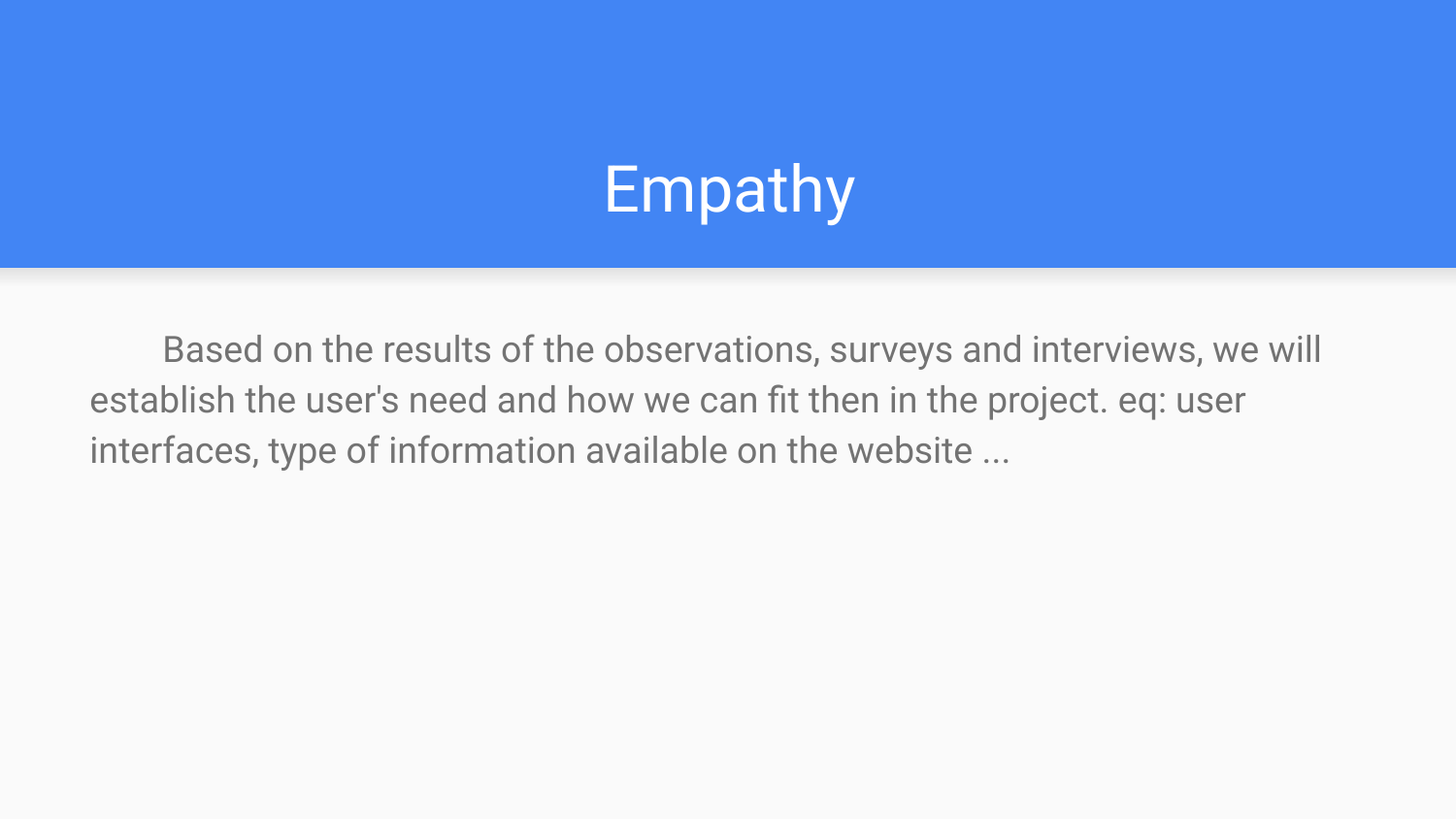

# Empathy
Based on the results of the observations, surveys and interviews, we will establish the user's need and how we can fit then in the project. eq: user interfaces, type of information available on the website ...